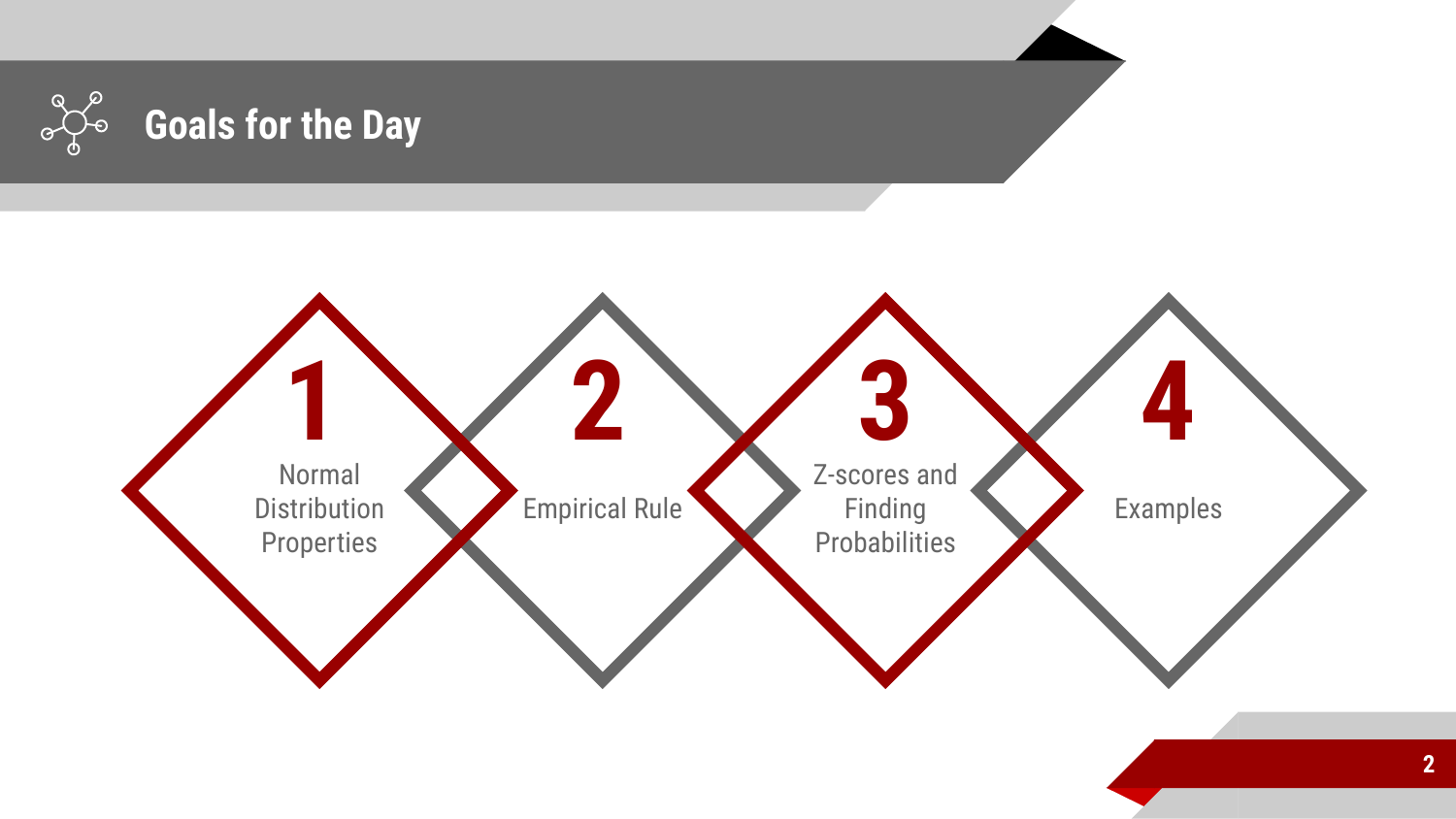

# Goals for the Day

Normal Distribution Properties

Empirical Rule

Z-scores and Finding Probabilities

Examples
1
2
3
4
2